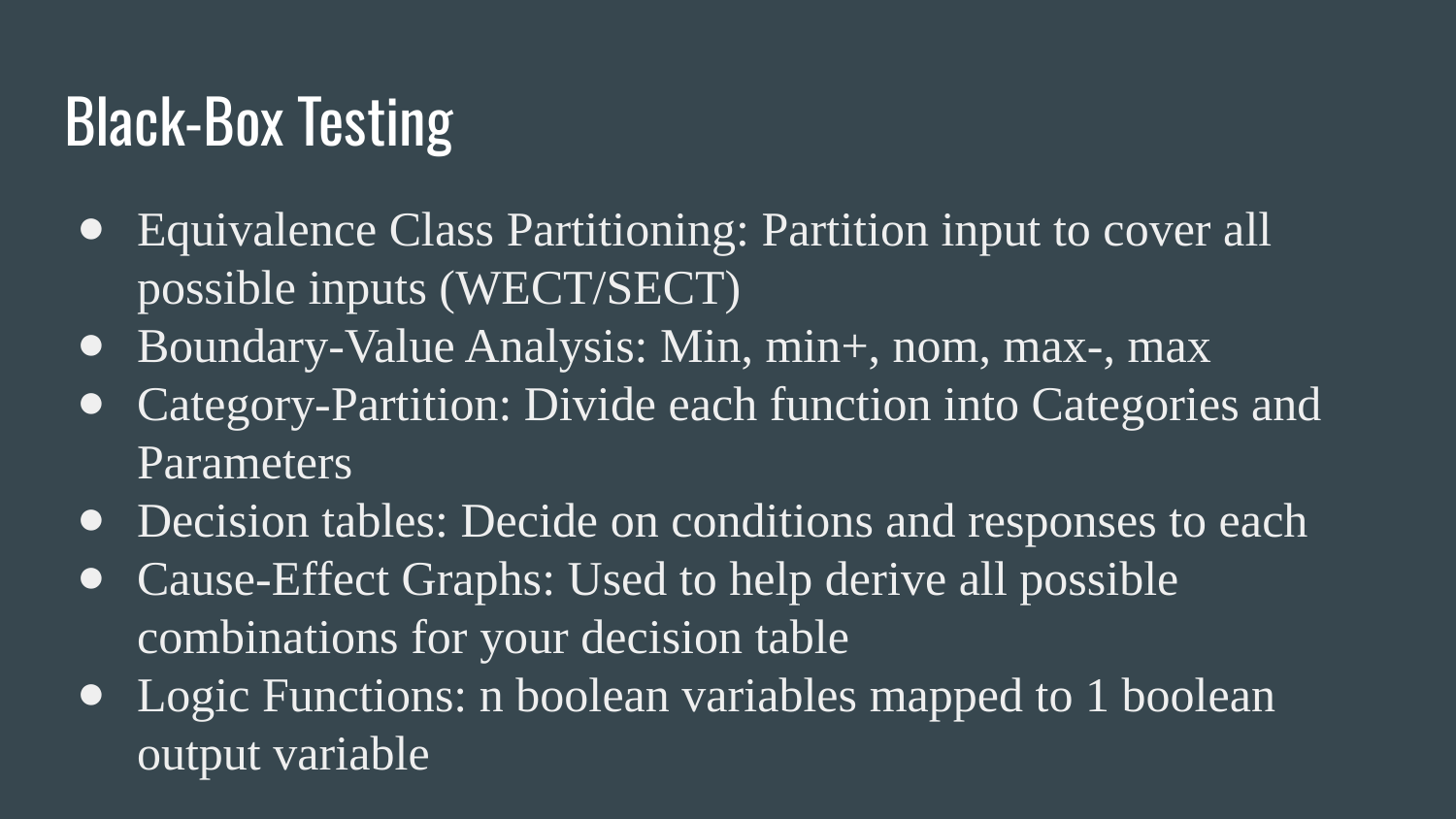

# Black-Box Testing
Equivalence Class Partitioning: Partition input to cover all possible inputs (WECT/SECT)
Boundary-Value Analysis: Min, min+, nom, max-, max
Category-Partition: Divide each function into Categories and Parameters
Decision tables: Decide on conditions and responses to each
Cause-Effect Graphs: Used to help derive all possible combinations for your decision table
Logic Functions: n boolean variables mapped to 1 boolean output variable